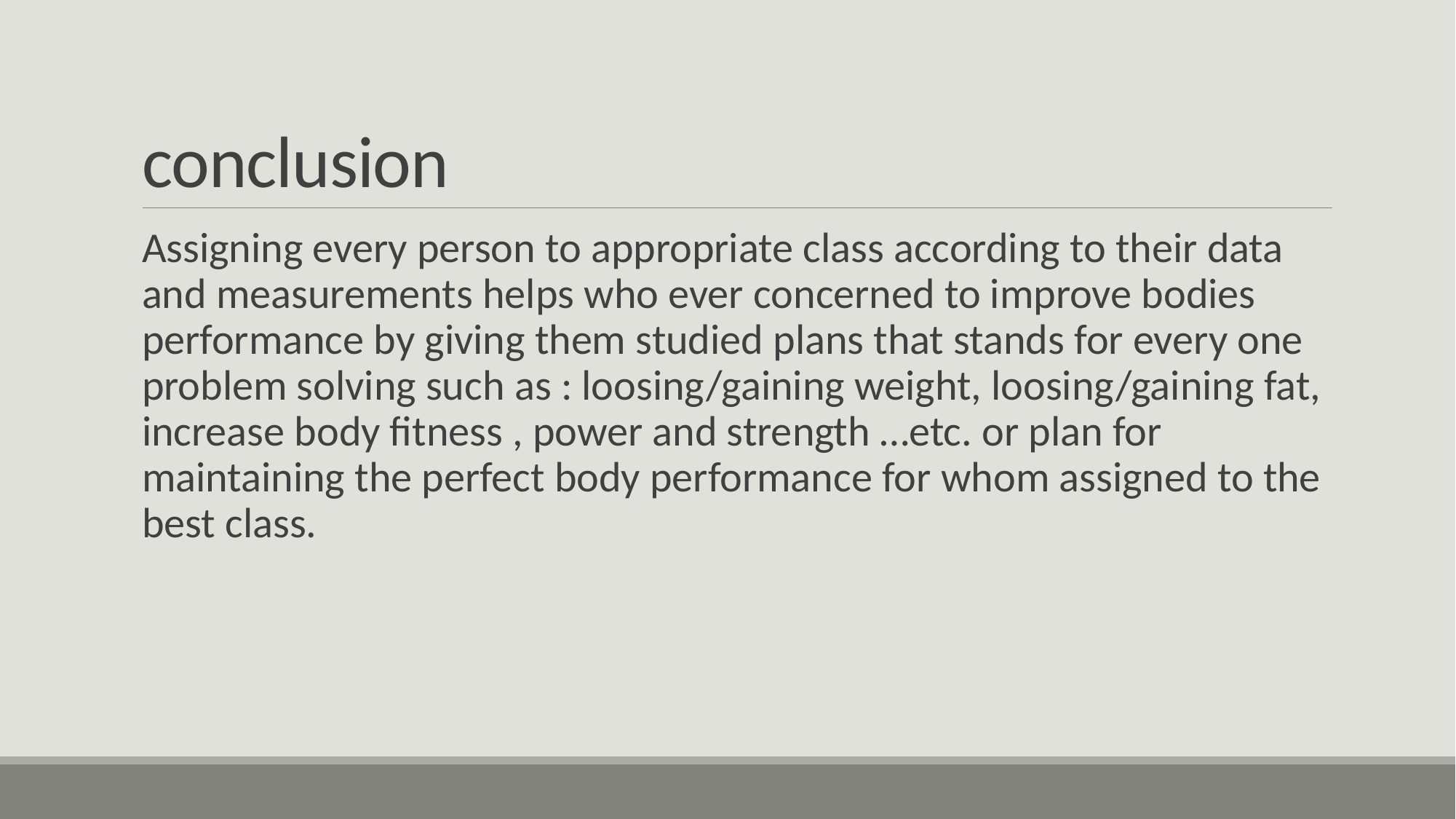

# conclusion
Assigning every person to appropriate class according to their data and measurements helps who ever concerned to improve bodies performance by giving them studied plans that stands for every one problem solving such as : loosing/gaining weight, loosing/gaining fat, increase body fitness , power and strength …etc. or plan for maintaining the perfect body performance for whom assigned to the best class.